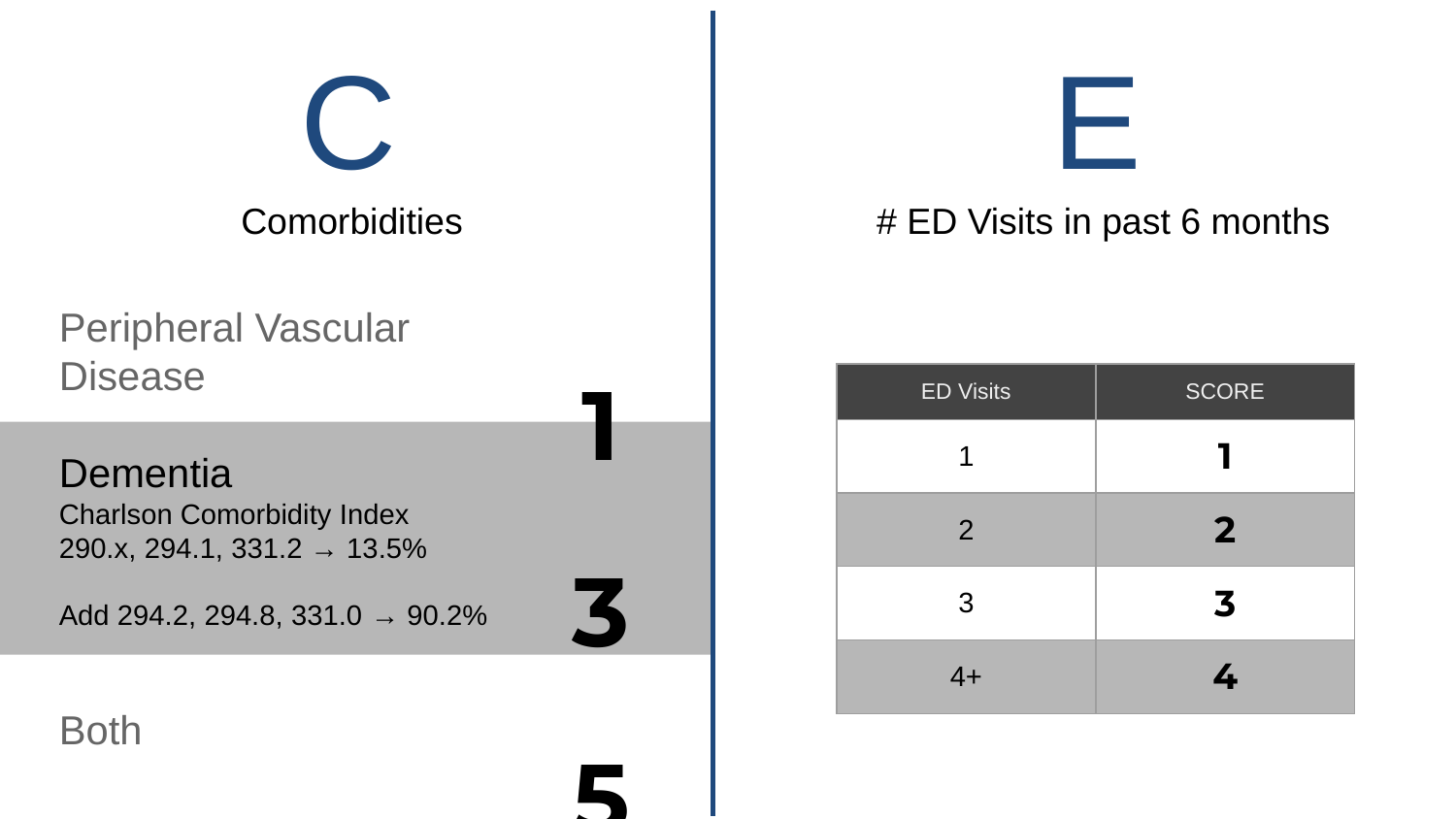

C
E
Comorbidities
# ED Visits in past 6 months
Peripheral Vascular
Disease

Dementia
Charlson Comorbidity Index
290.x, 294.1, 331.2 → 13.5%

Add 294.2, 294.8, 331.0 → 90.2%

Both
1
3
5
| ED Visits | SCORE |
| --- | --- |
| 1 | 1 |
| 2 | 2 |
| 3 | 3 |
| 4+ | 4 |